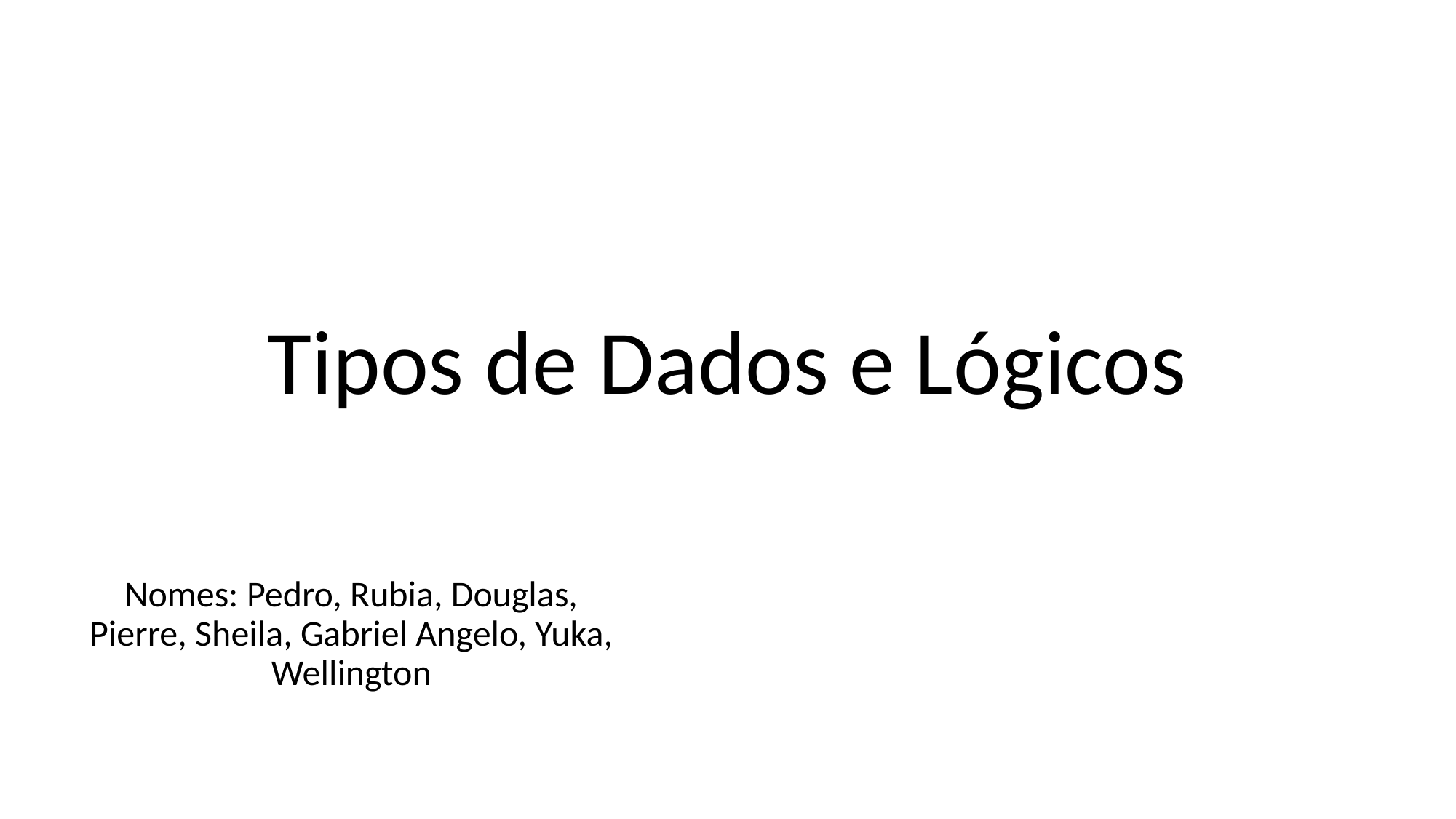

# Tipos de Dados e Lógicos
Nomes: Pedro, Rubia, Douglas, Pierre, Sheila, Gabriel Angelo, Yuka, Wellington